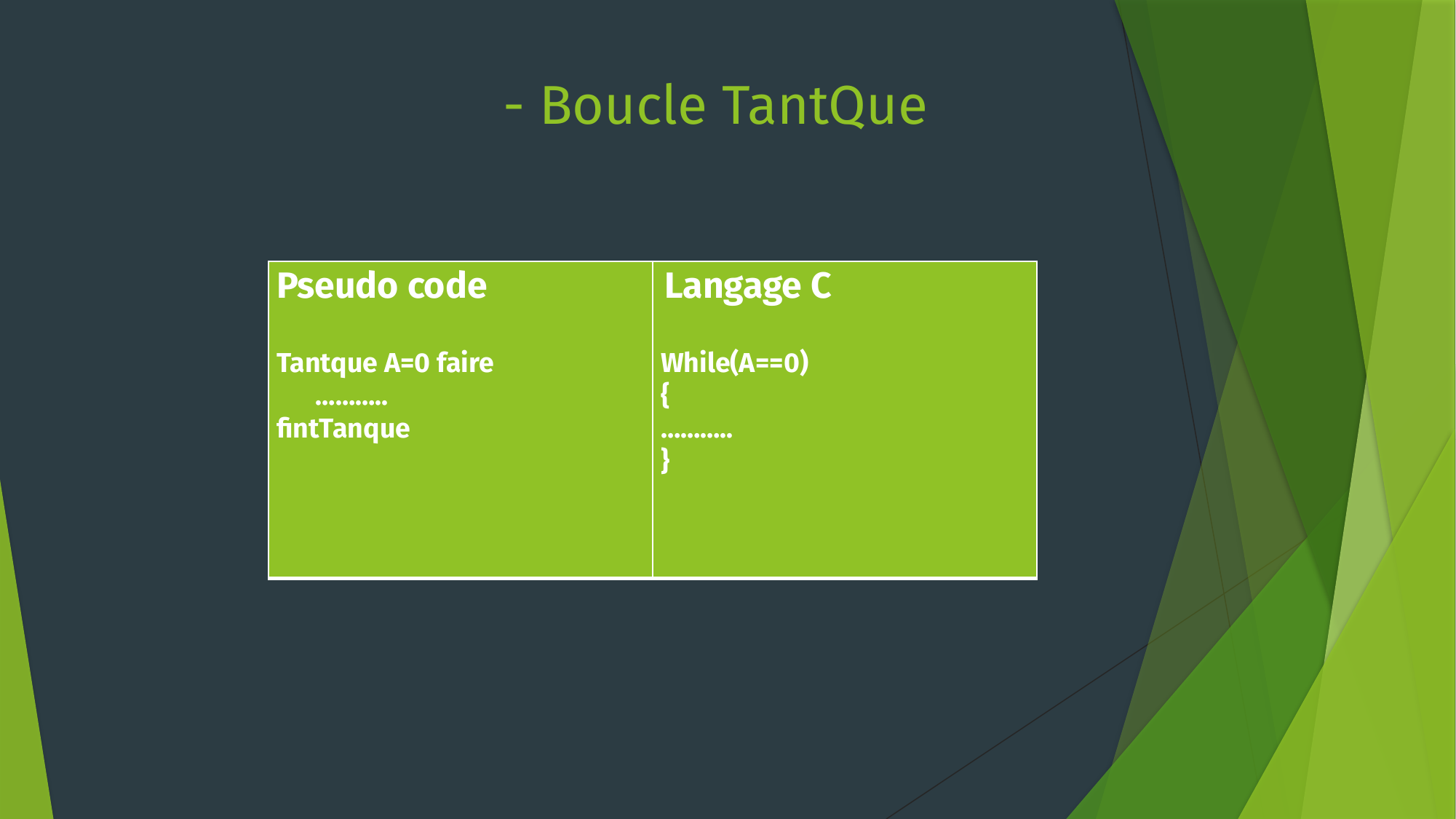

# - Boucle TantQue
| Pseudo code Tantque A=0 faire ……….. fintTanque | Langage C While(A==0) { ……….. } |
| --- | --- |